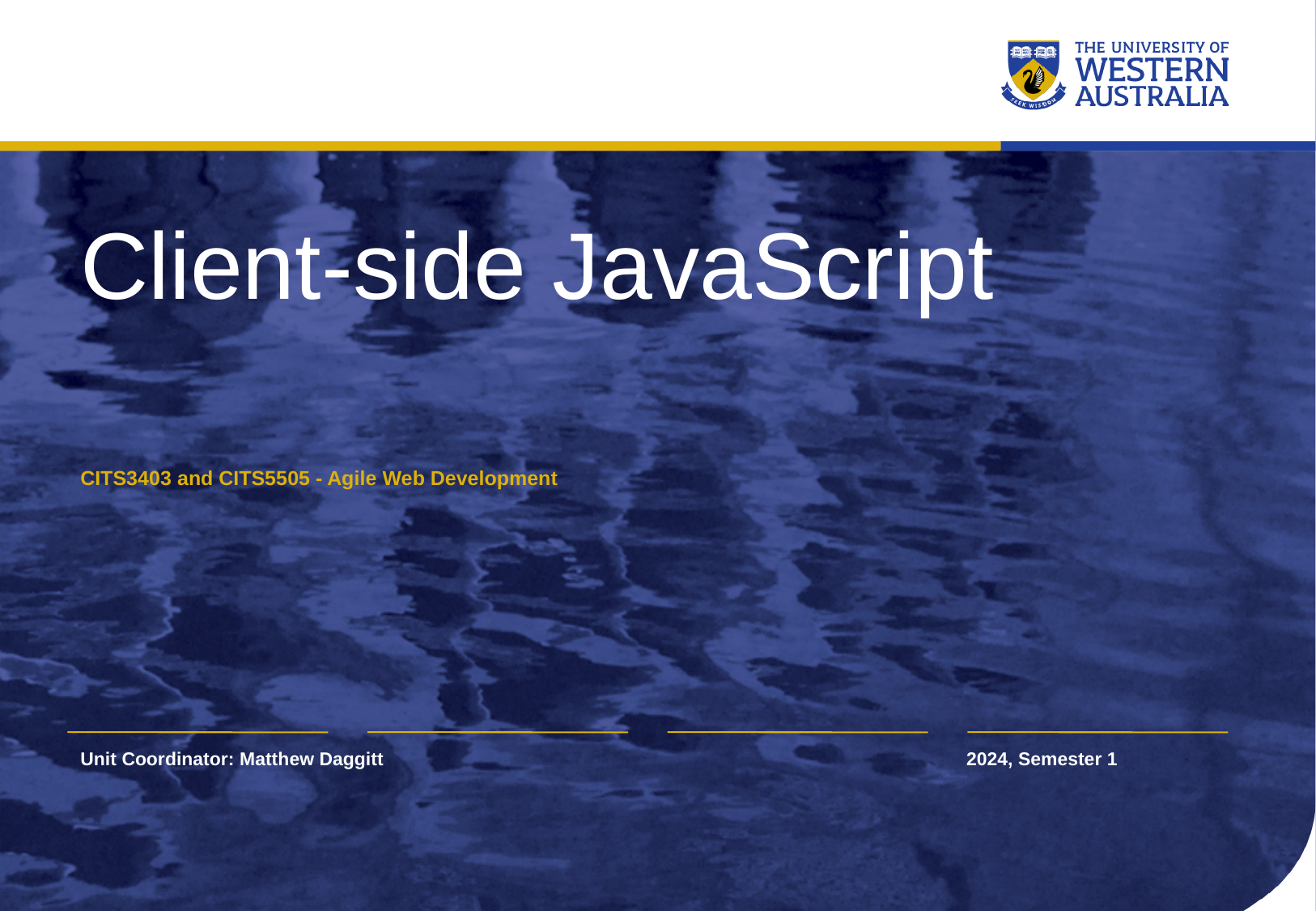

Client-side JavaScript
CITS3403 and CITS5505 - Agile Web Development

2024, Semester 1
Unit Coordinator: Matthew Daggitt